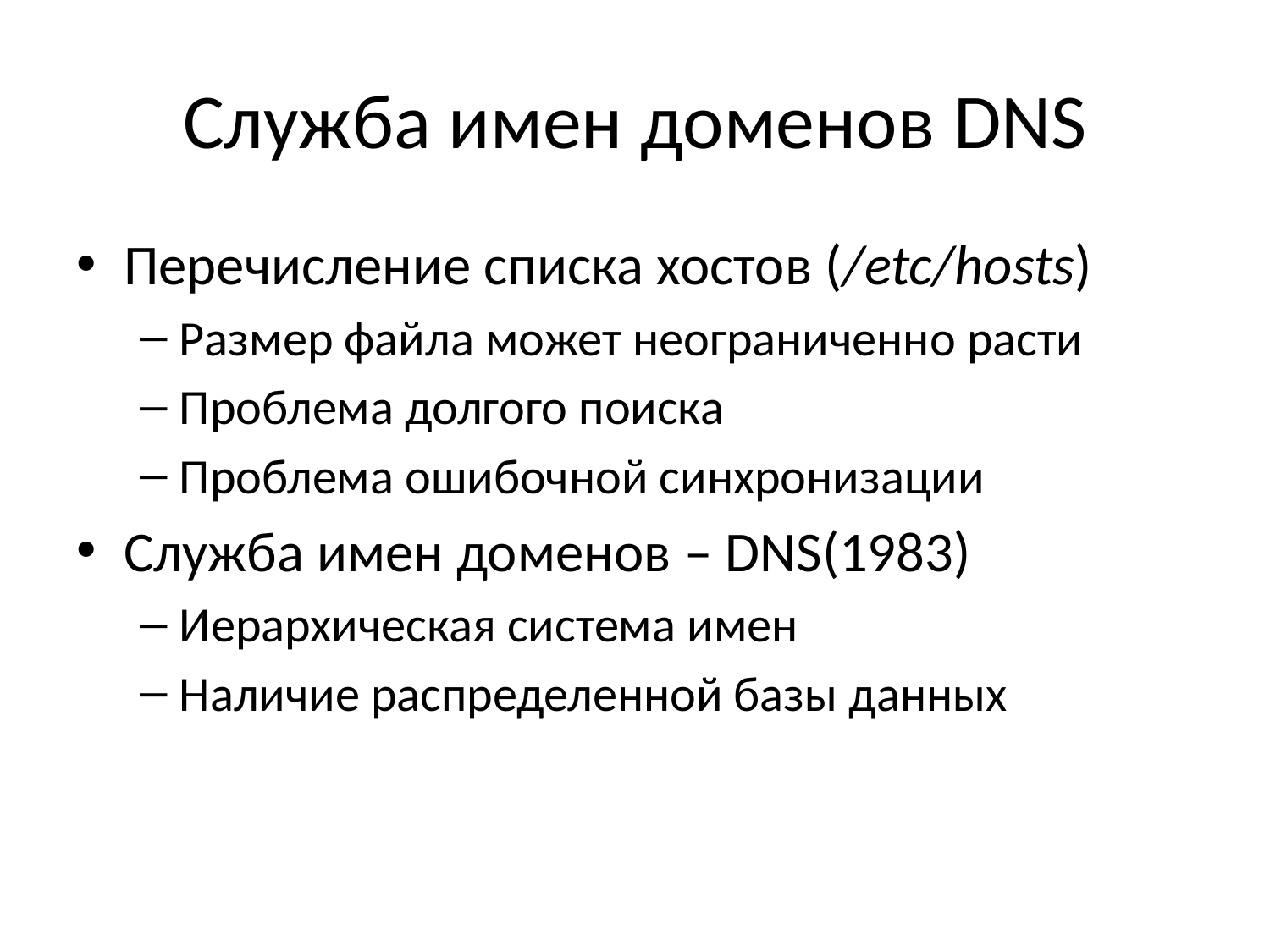

# Служба имен доменов DNS
Перечисление списка хостов (/etc/hosts)
Размер файла может неограниченно расти
Проблема долгого поиска
Проблема ошибочной синхронизации
Служба имен доменов – DNS(1983)
Иерархическая система имен
Наличие распределенной базы данных